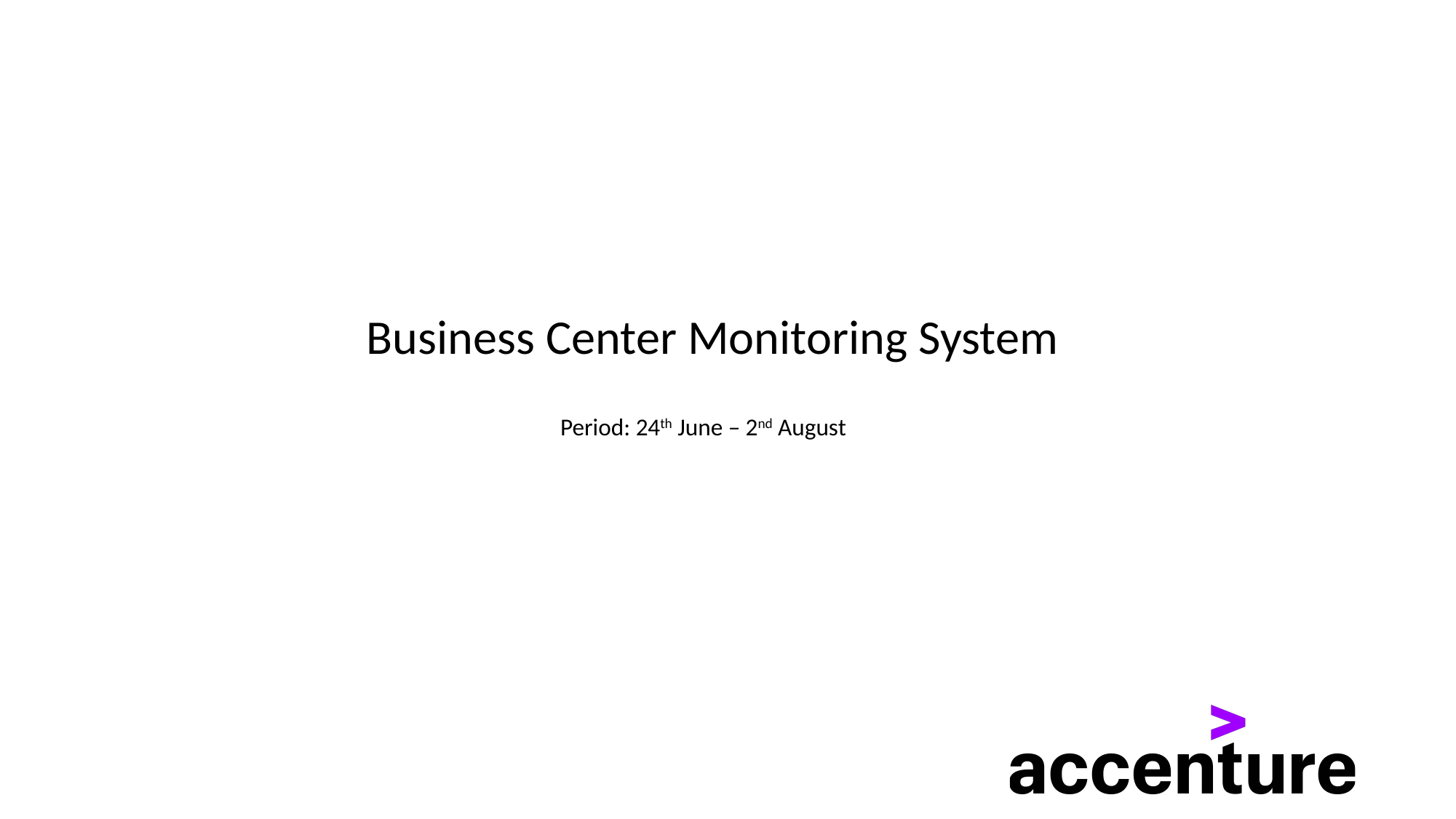

# Business Center Monitoring System
Period: 24th June – 2nd August